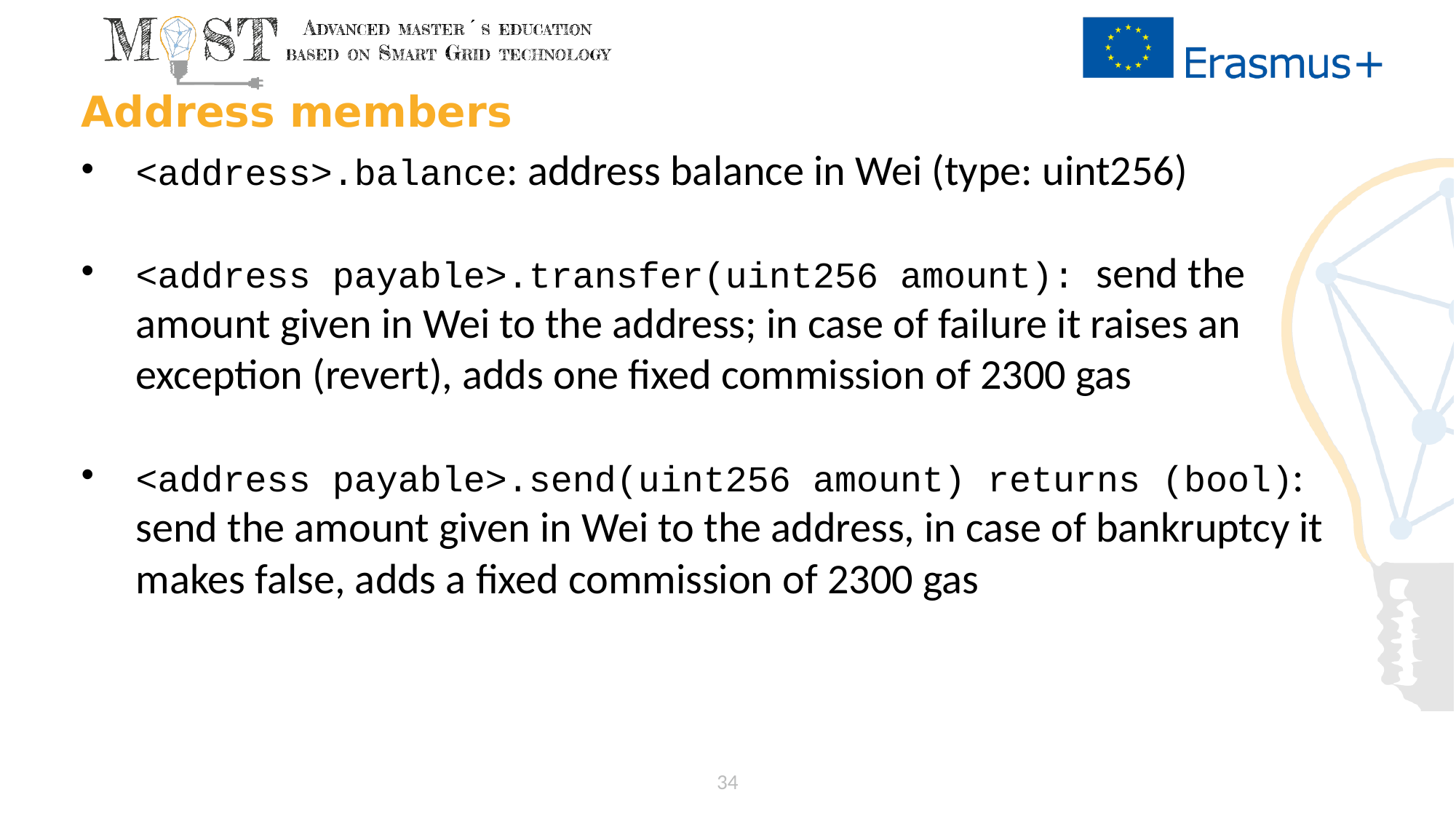

# Address members
<address>.balance: address balance in Wei (type: uint256)

<address payable>.transfer(uint256 amount): send the amount given in Wei to the address; in case of failure it raises an exception (revert), adds one fixed commission of 2300 gas

<address payable>.send(uint256 amount) returns (bool): send the amount given in Wei to the address, in case of bankruptcy it makes false, adds a fixed commission of 2300 gas

34